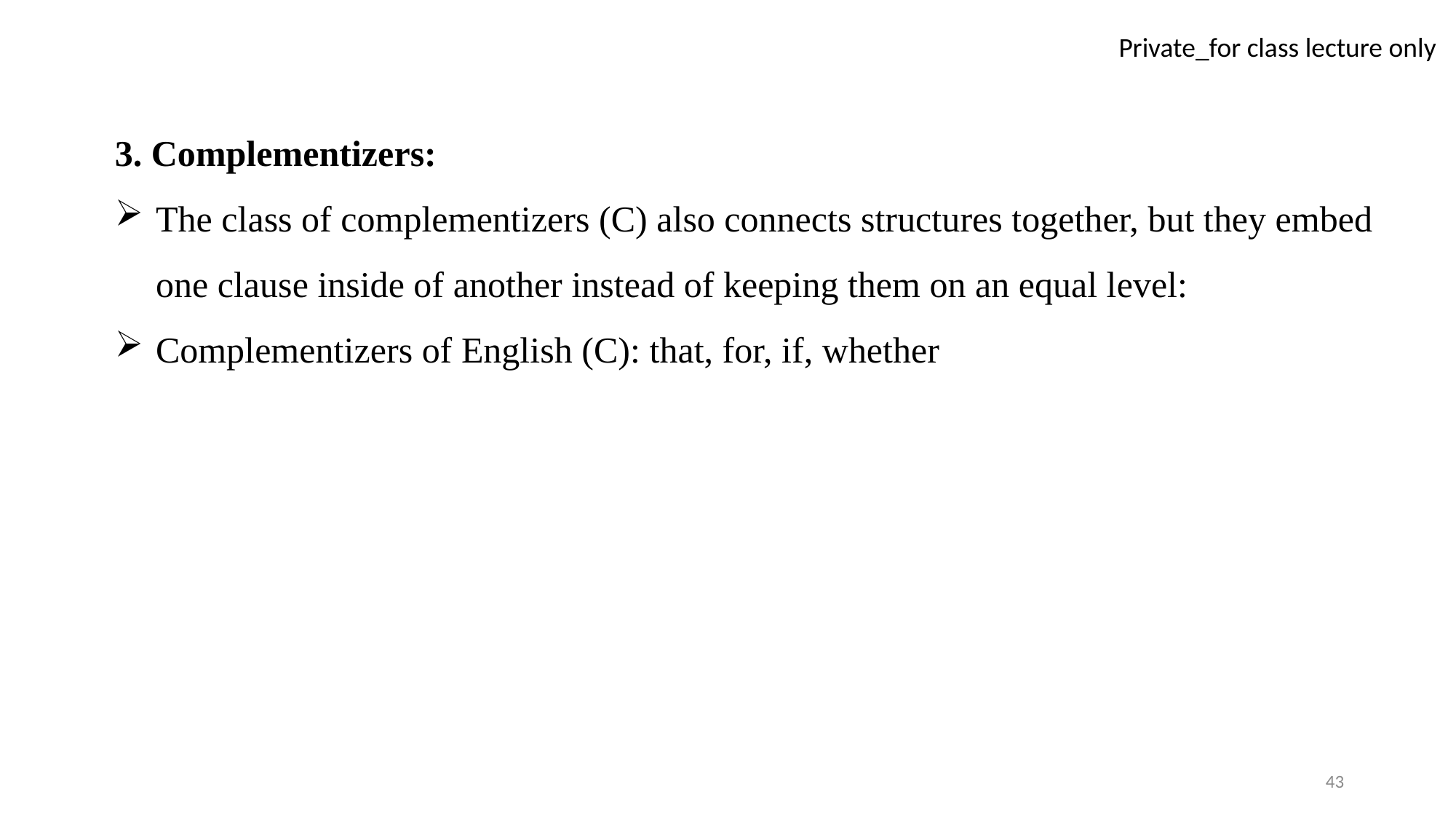

3. Complementizers:
The class of complementizers (C) also connects structures together, but they embed one clause inside of another instead of keeping them on an equal level:
Complementizers of English (C): that, for, if, whether
43